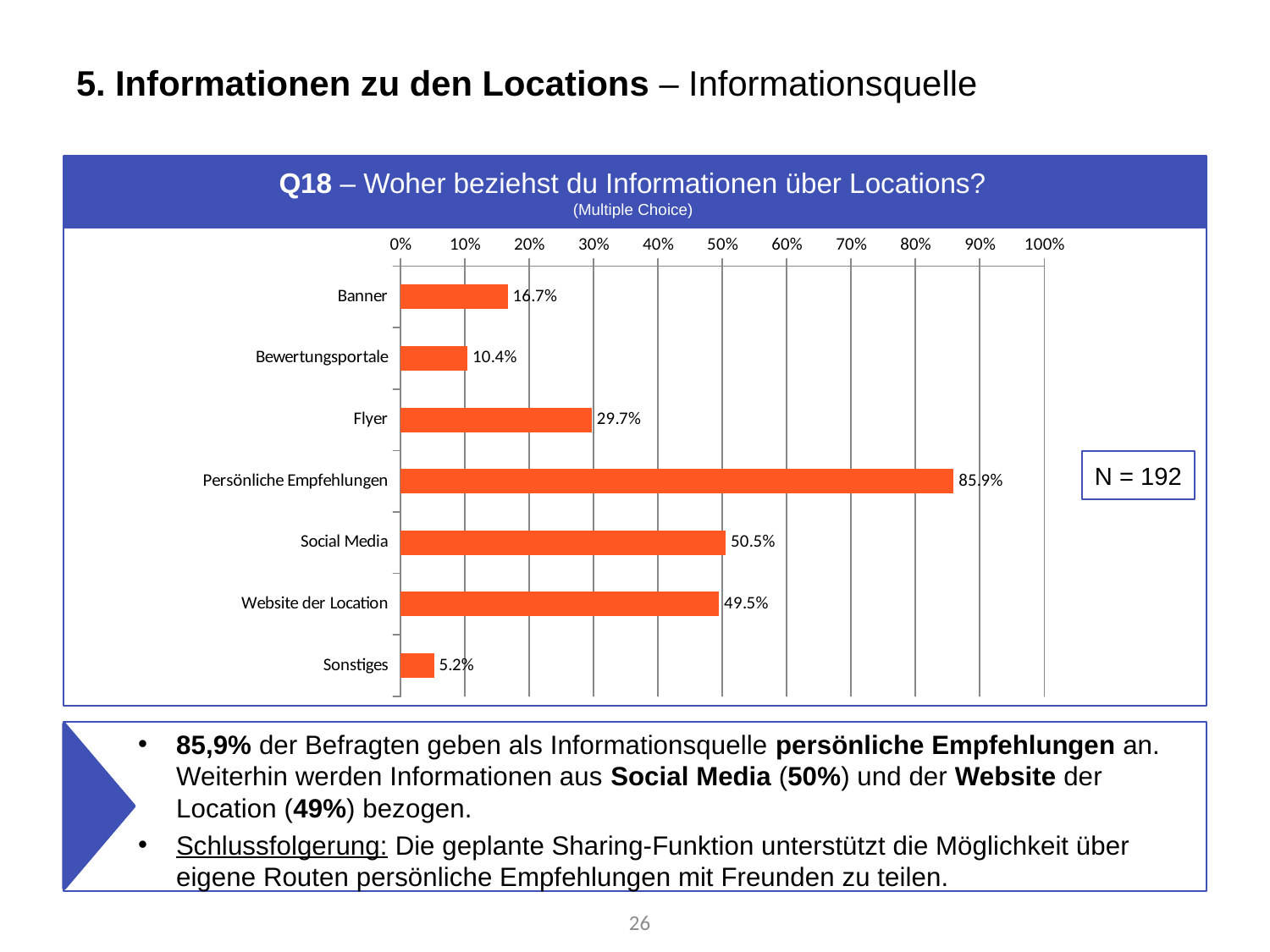

# 5. Informationen zu den Locations – Informationsquelle

Q18 – Woher beziehst du Informationen über Locations?
(Multiple Choice)

### Chart

| Category | % der Fälle |
|---|---|
| Banner | 0.16666666666666666 |
| Bewertungsportale | 0.10416666666666667 |
| Flyer | 0.296875 |
| Persönliche Empfehlungen | 0.859375 |
| Social Media | 0.5052083333333334 |
| Website der Location | 0.4947916666666667 |
| Sonstiges | 0.052083333333333336 |
N = 192
85,9% der Befragten geben als Informationsquelle persönliche Empfehlungen an. Weiterhin werden Informationen aus Social Media (50%) und der Website der Location (49%) bezogen.
Schlussfolgerung: Die geplante Sharing-Funktion unterstützt die Möglichkeit über eigene Routen persönliche Empfehlungen mit Freunden zu teilen.

26